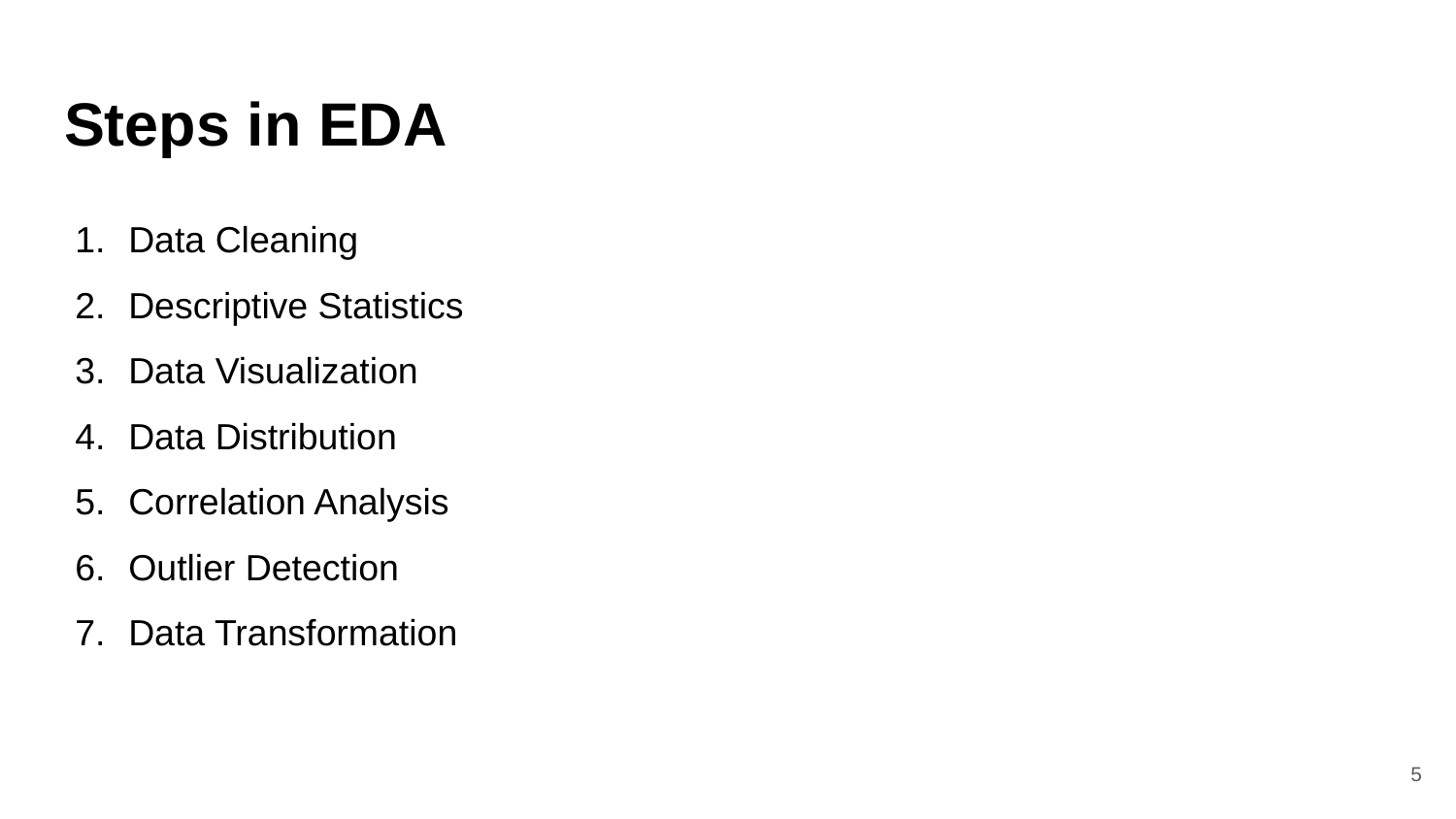

# Steps in EDA
Data Cleaning
Descriptive Statistics
Data Visualization
Data Distribution
Correlation Analysis
Outlier Detection
Data Transformation
5